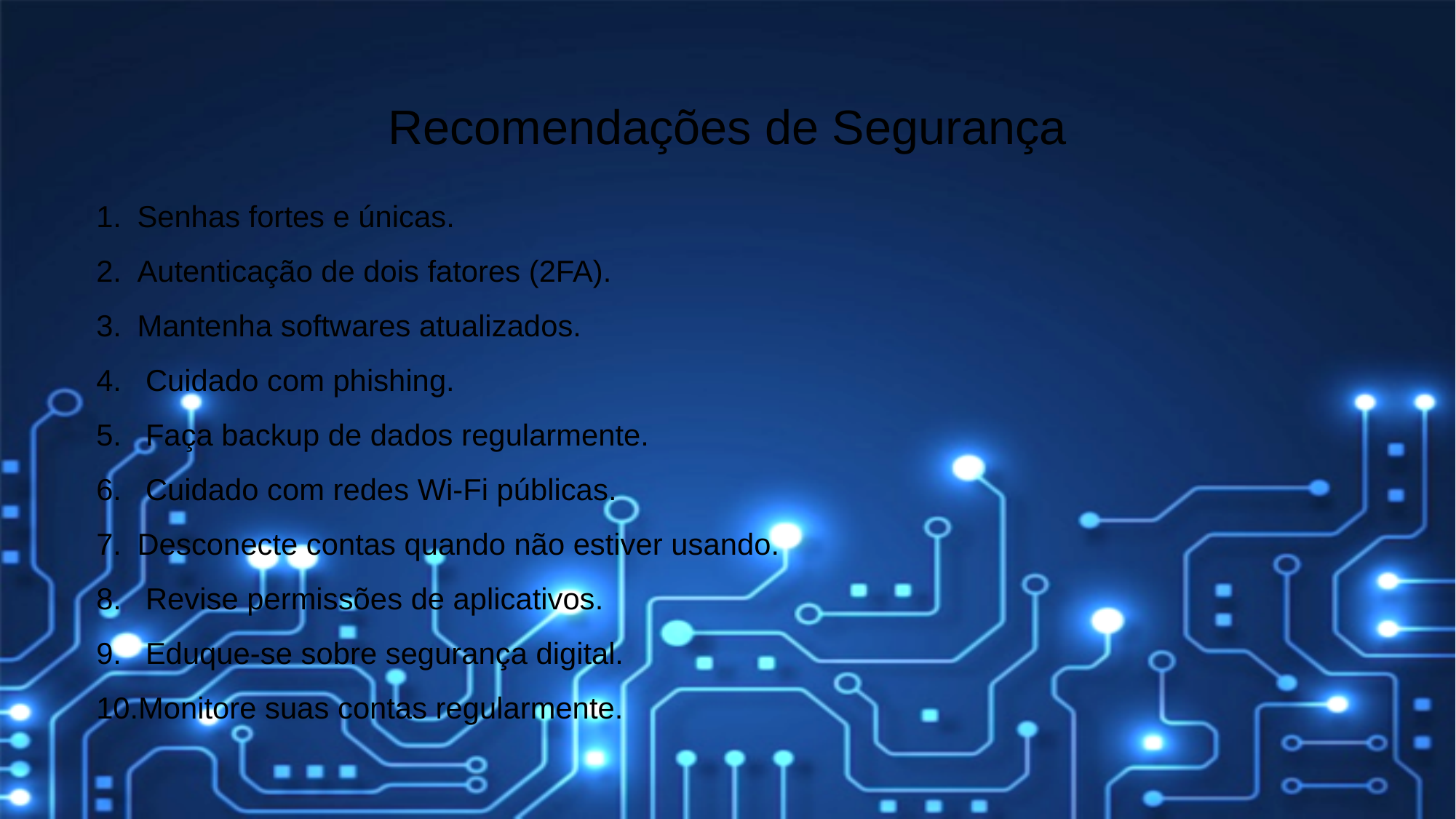

Recomendações de Segurança

Senhas fortes e únicas.
Autenticação de dois fatores (2FA).
Mantenha softwares atualizados.
 Cuidado com phishing.
 Faça backup de dados regularmente.
 Cuidado com redes Wi-Fi públicas.
Desconecte contas quando não estiver usando.
 Revise permissões de aplicativos.
 Eduque-se sobre segurança digital.
Monitore suas contas regularmente.